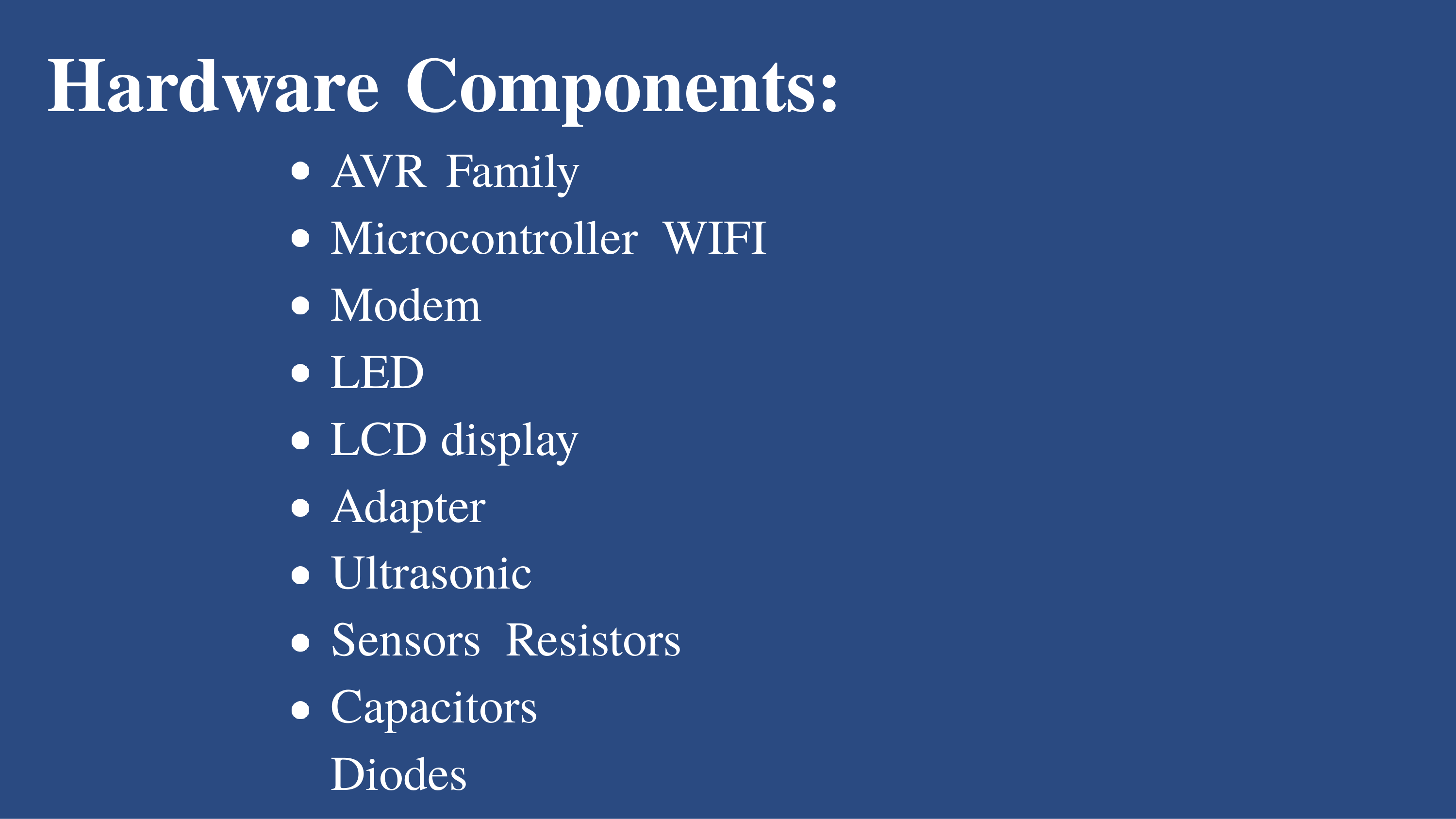

# Hardware	Components:
AVR	Family	Microcontroller  WIFI		Modem
LED
LCD	display  Adapter  Ultrasonic	Sensors  Resistors  Capacitors
Diodes